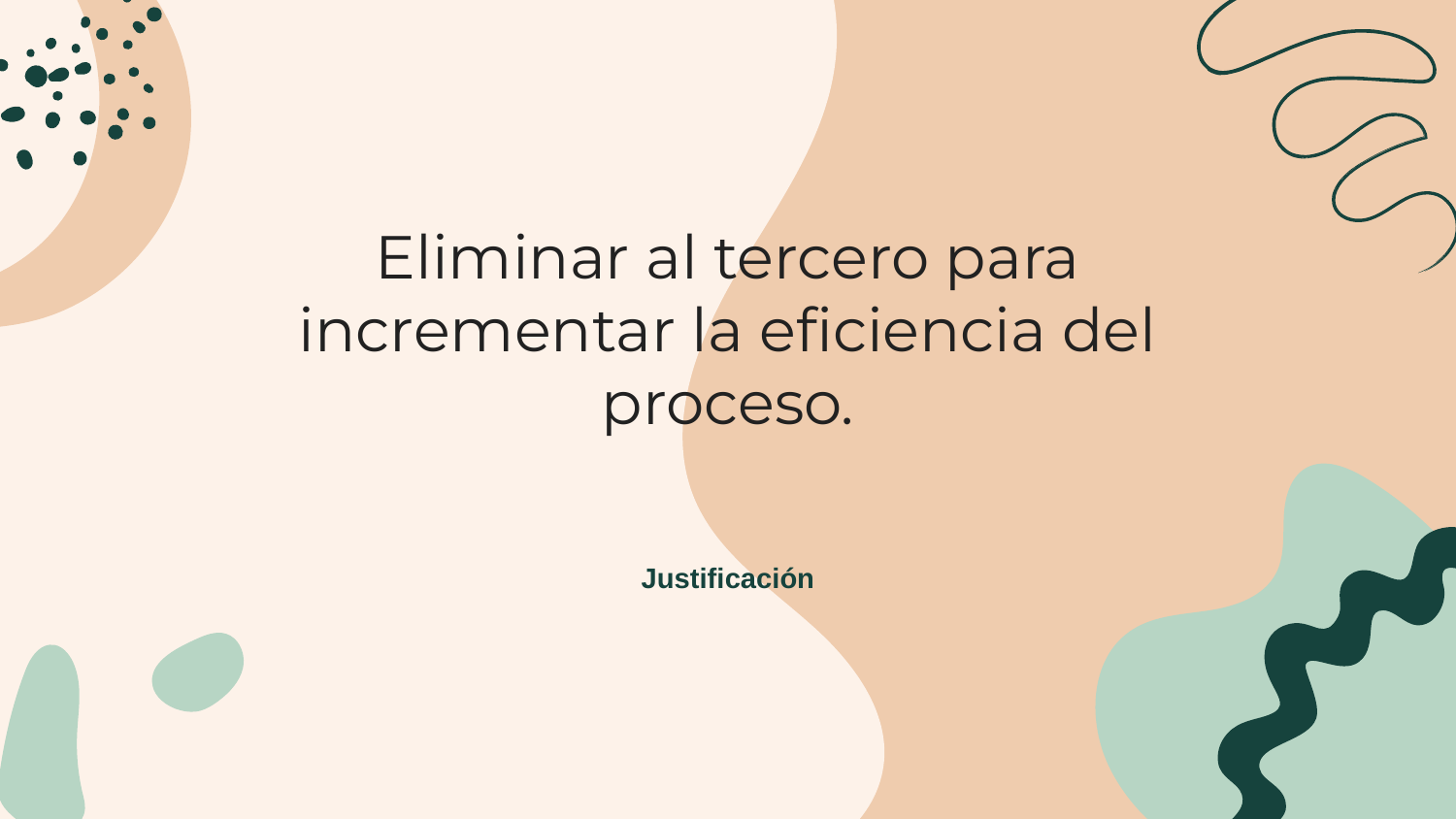

# Eliminar al tercero para incrementar la eficiencia del proceso.

Justificación